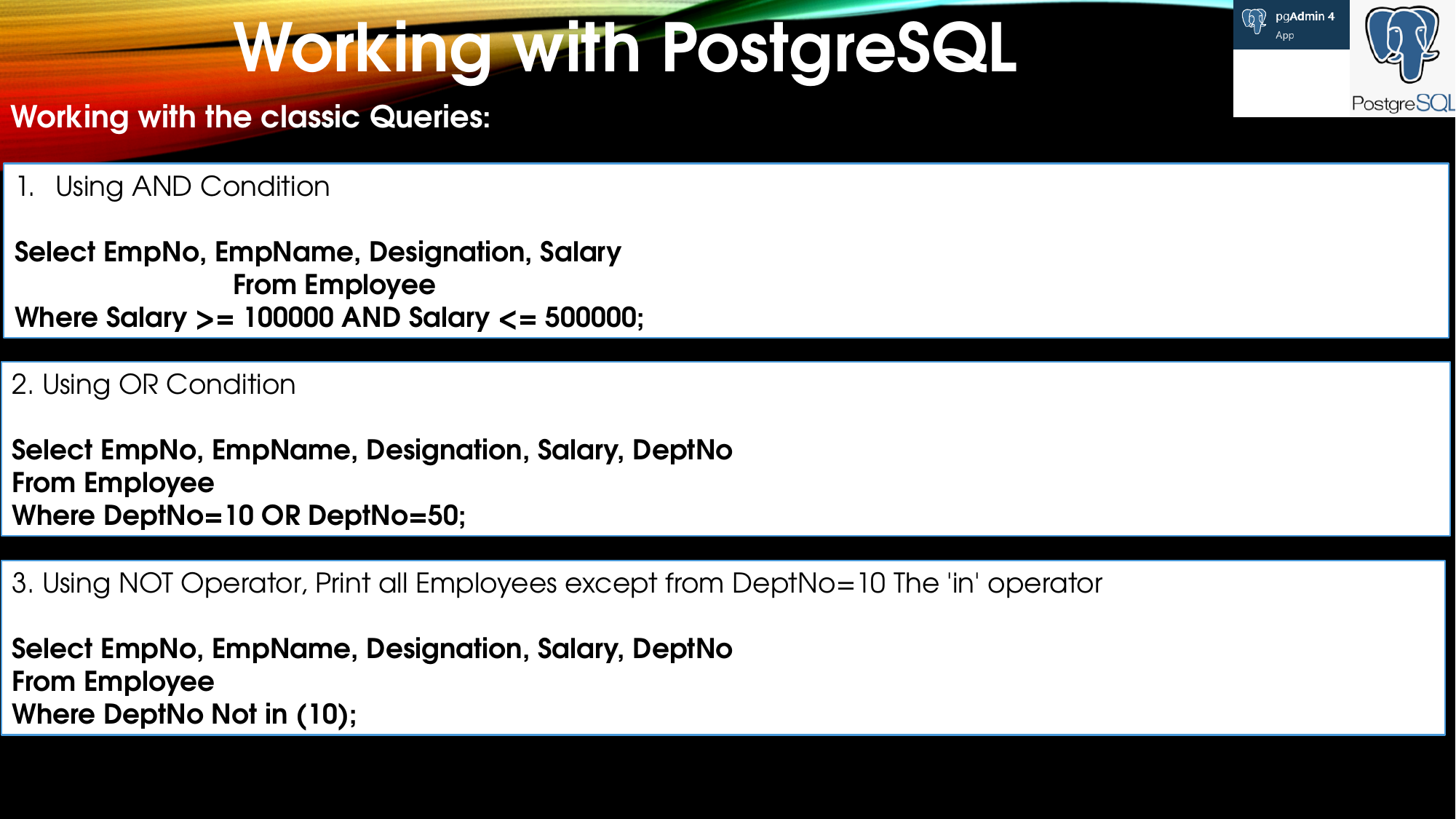

Working with PostgreSQL
Working with the classic Queries:
Using AND Condition

Select EmpNo, EmpName, Designation, Salary
		From Employee
Where Salary >= 100000 AND Salary <= 500000;
2. Using OR Condition

Select EmpNo, EmpName, Designation, Salary, DeptNo
From Employee
Where DeptNo=10 OR DeptNo=50;
3. Using NOT Operator, Print all Employees except from DeptNo=10 The 'in' operator

Select EmpNo, EmpName, Designation, Salary, DeptNo
From Employee
Where DeptNo Not in (10);